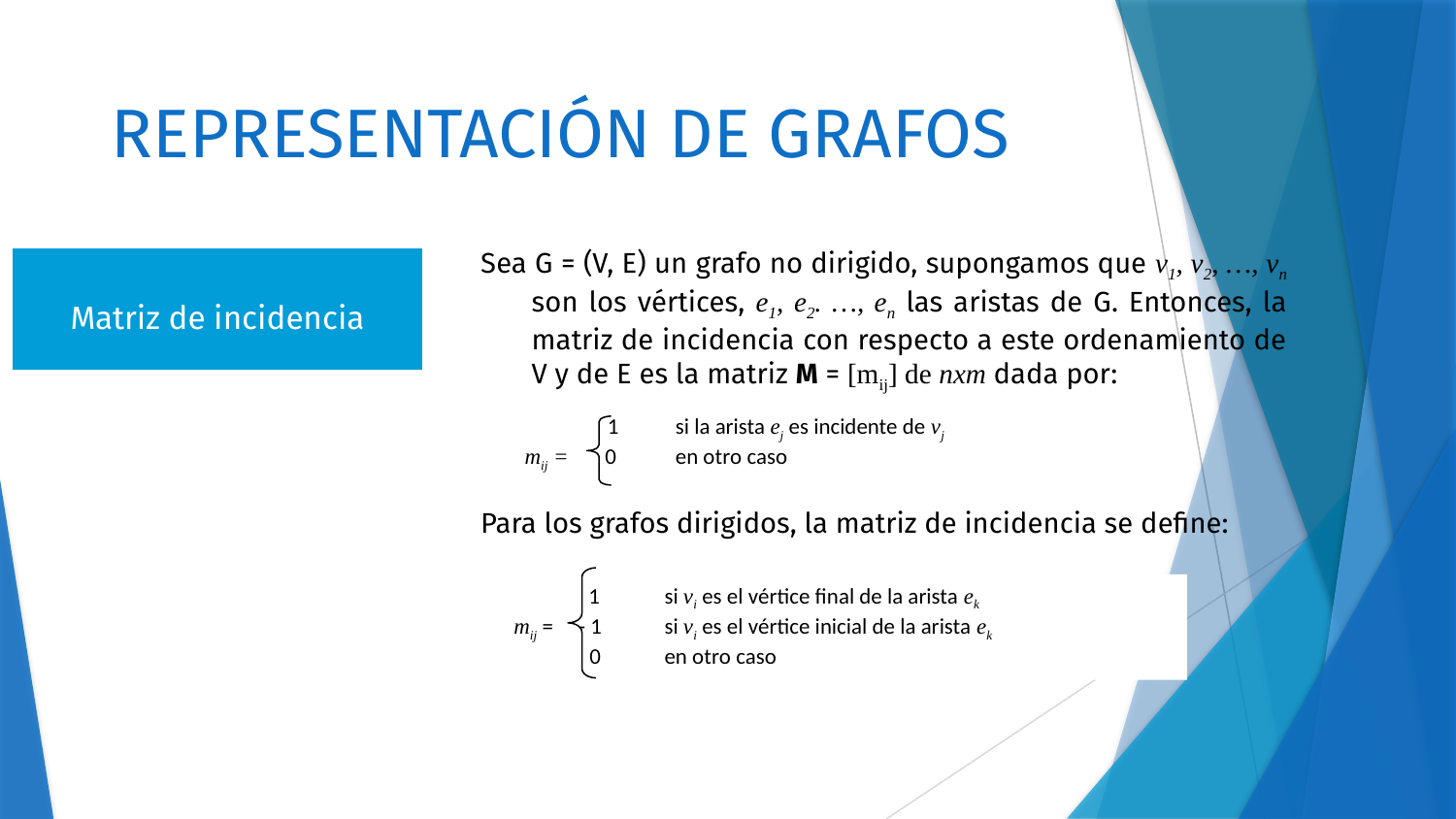

# REPRESENTACIÓN DE GRAFOS

Sea G = (V, E) un grafo no dirigido, supongamos que v1, v2, …, vn son los vértices, e1, e2. …, en las aristas de G. Entonces, la matriz de incidencia con respecto a este ordenamiento de V y de E es la matriz M = [mij] de nxm dada por:

Para los grafos dirigidos, la matriz de incidencia se define:

Matriz de incidencia
               1	 si la arista ej es incidente de vj
mij =       0	 en otro caso

              1	 si vi es el vértice final de la arista ek
mij =     - 1	 si vi es el vértice inicial de la arista ek
              0	 en otro caso